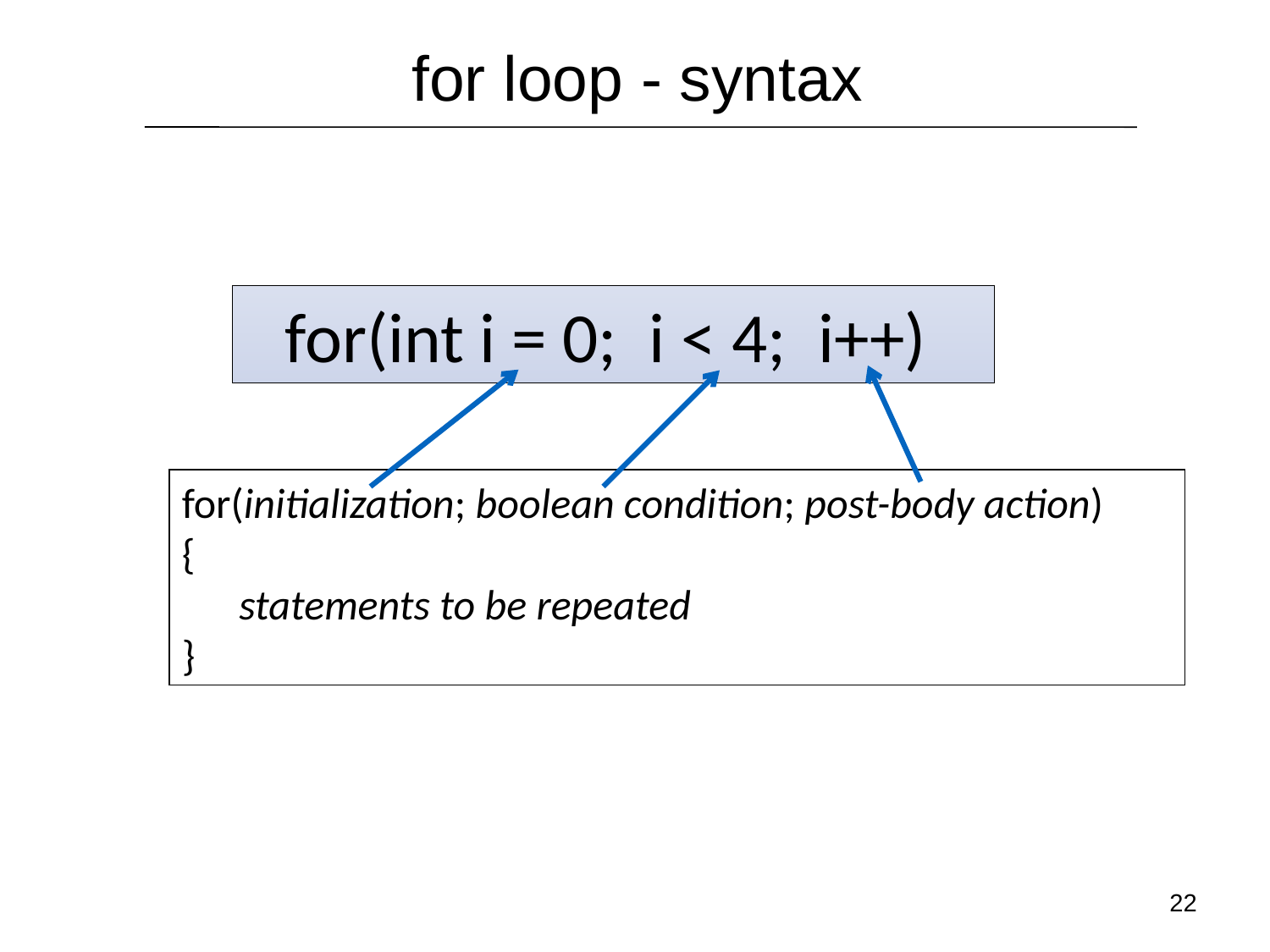

# for loop - syntax
for(int i = 0;  i < 4;  i++)
for(initialization; boolean condition; post-body action)
{
      statements to be repeated
}
22